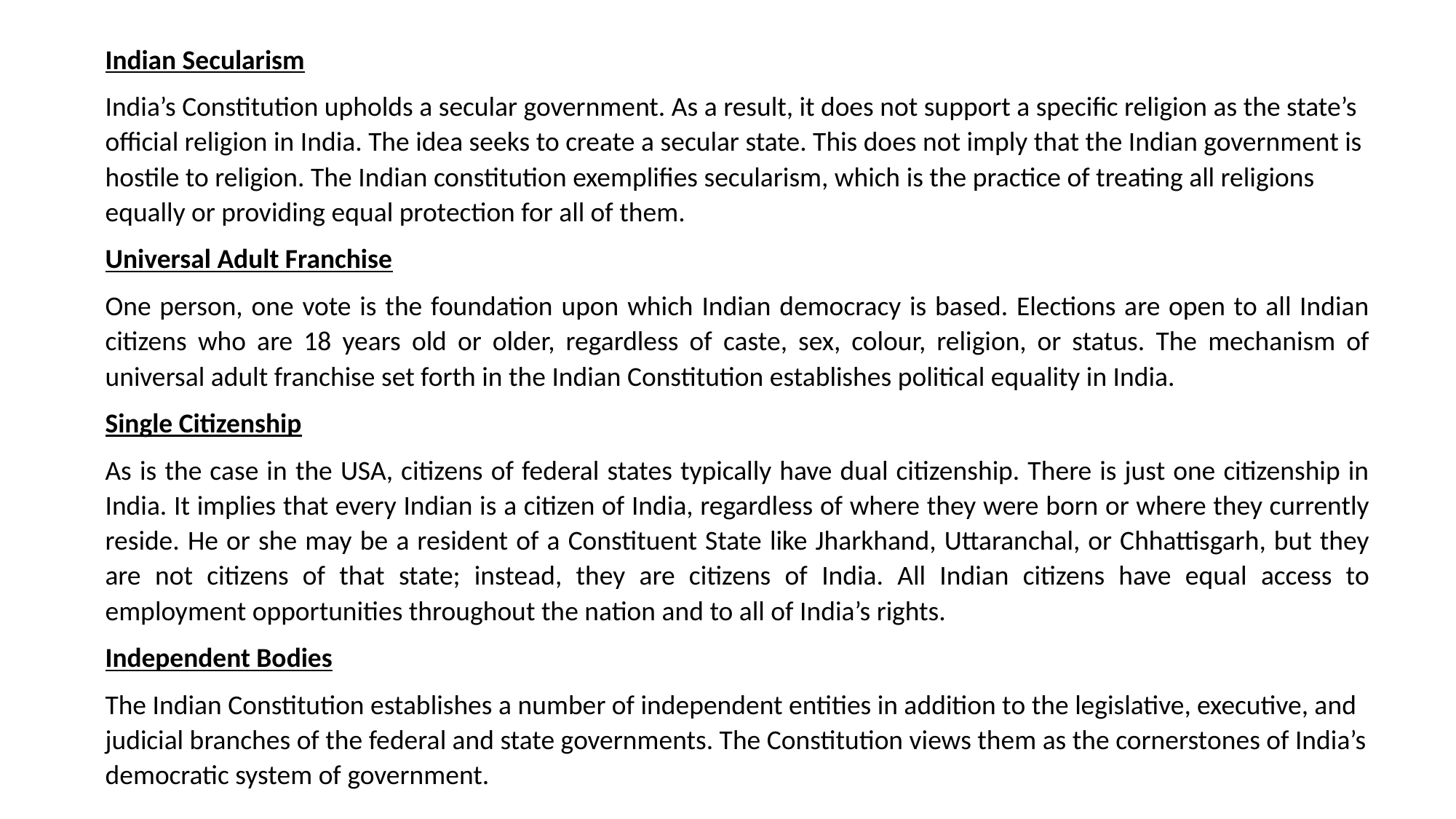

Indian Secularism
India’s Constitution upholds a secular government. As a result, it does not support a specific religion as the state’s official religion in India. The idea seeks to create a secular state. This does not imply that the Indian government is hostile to religion. The Indian constitution exemplifies secularism, which is the practice of treating all religions equally or providing equal protection for all of them.
Universal Adult Franchise
One person, one vote is the foundation upon which Indian democracy is based. Elections are open to all Indian citizens who are 18 years old or older, regardless of caste, sex, colour, religion, or status. The mechanism of universal adult franchise set forth in the Indian Constitution establishes political equality in India.
Single Citizenship
As is the case in the USA, citizens of federal states typically have dual citizenship. There is just one citizenship in India. It implies that every Indian is a citizen of India, regardless of where they were born or where they currently reside. He or she may be a resident of a Constituent State like Jharkhand, Uttaranchal, or Chhattisgarh, but they are not citizens of that state; instead, they are citizens of India. All Indian citizens have equal access to employment opportunities throughout the nation and to all of India’s rights.
Independent Bodies
The Indian Constitution establishes a number of independent entities in addition to the legislative, executive, and judicial branches of the federal and state governments. The Constitution views them as the cornerstones of India’s democratic system of government.